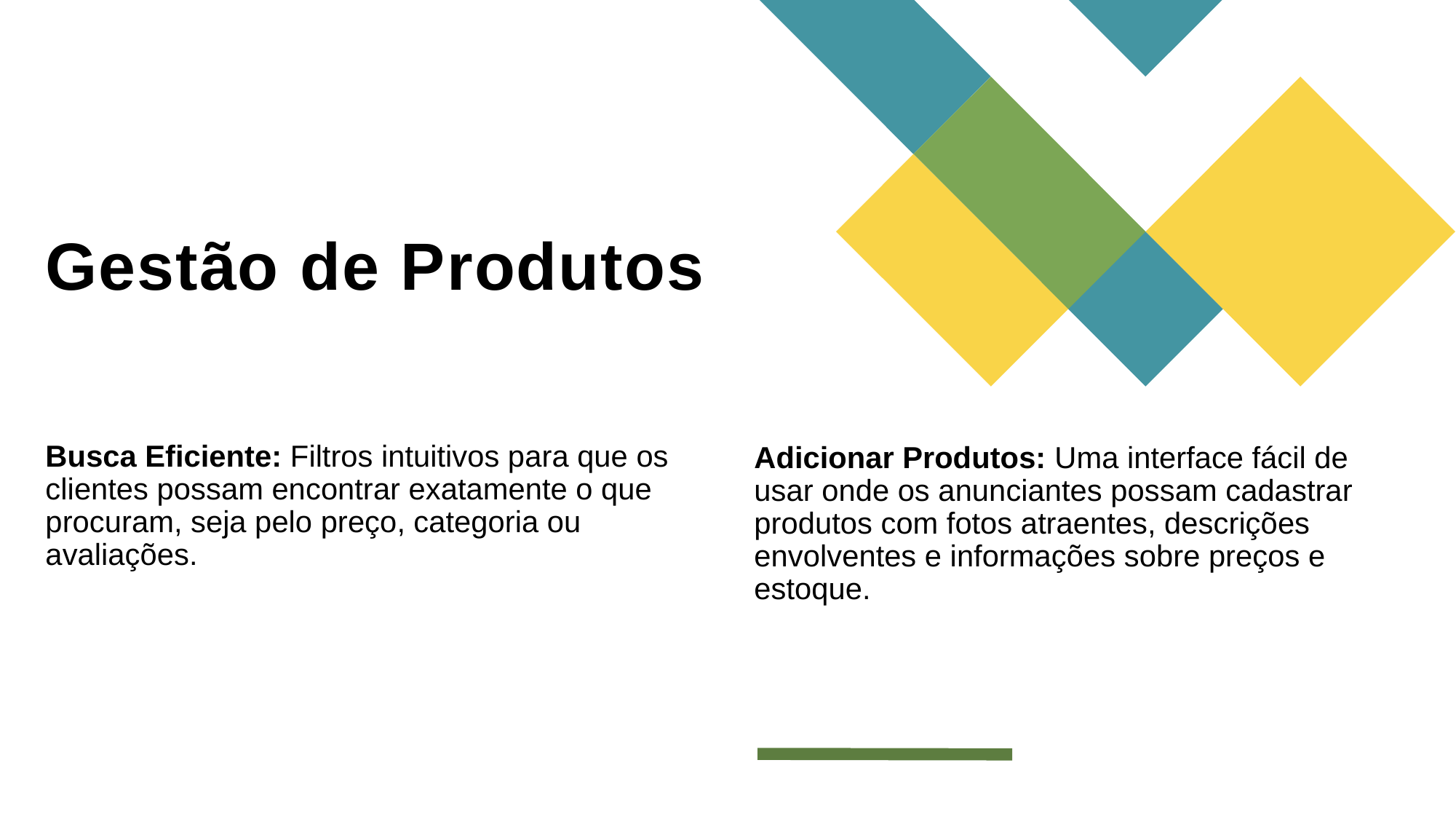

# Gestão de Produtos
Adicionar Produtos: Uma interface fácil de usar onde os anunciantes possam cadastrar produtos com fotos atraentes, descrições envolventes e informações sobre preços e estoque.
Busca Eficiente: Filtros intuitivos para que os clientes possam encontrar exatamente o que procuram, seja pelo preço, categoria ou avaliações.